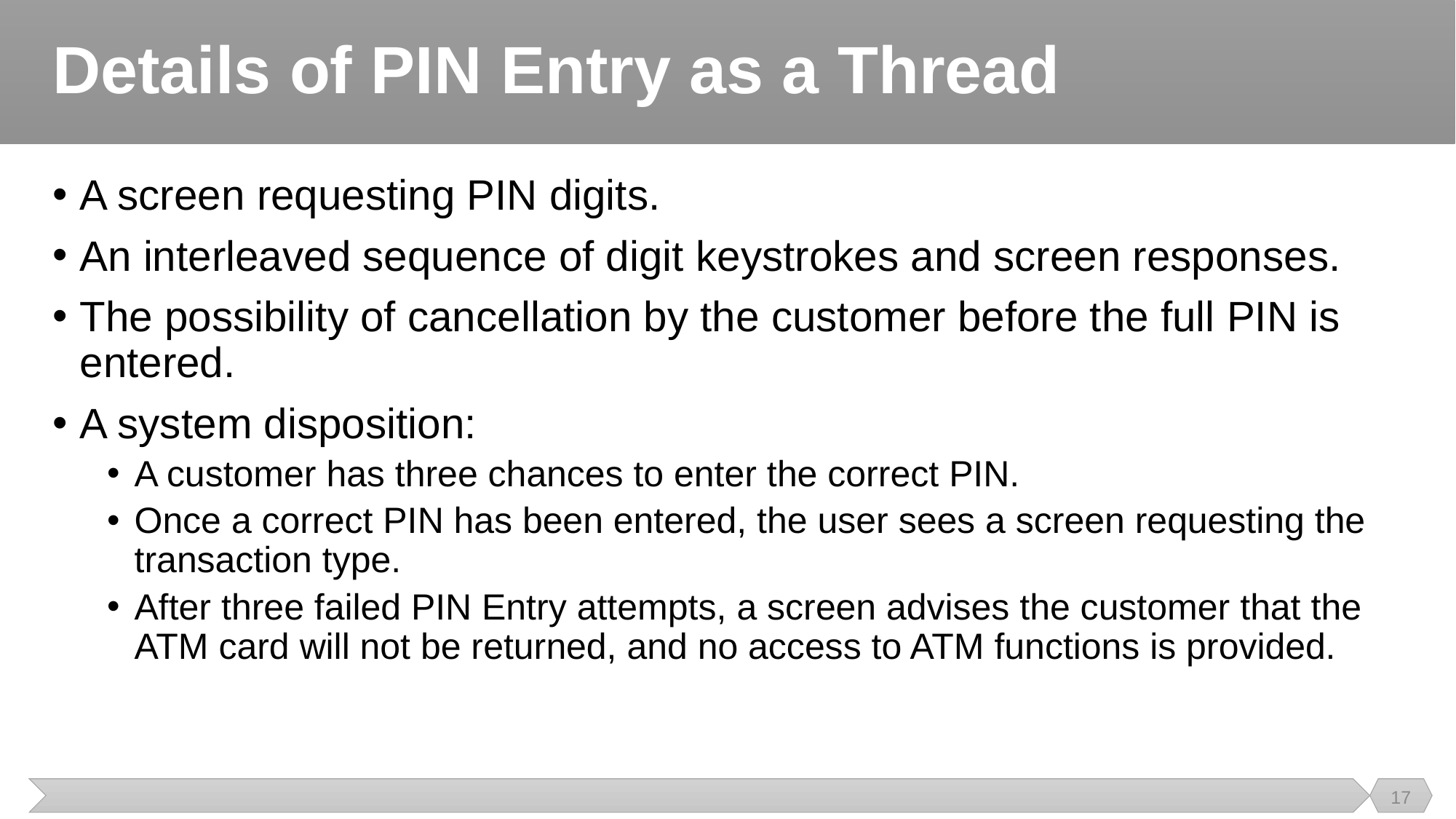

# Details of PIN Entry as a Thread
A screen requesting PIN digits.
An interleaved sequence of digit keystrokes and screen responses.
The possibility of cancellation by the customer before the full PIN is entered.
A system disposition:
A customer has three chances to enter the correct PIN.
Once a correct PIN has been entered, the user sees a screen requesting the transaction type.
After three failed PIN Entry attempts, a screen advises the customer that the ATM card will not be returned, and no access to ATM functions is provided.
17